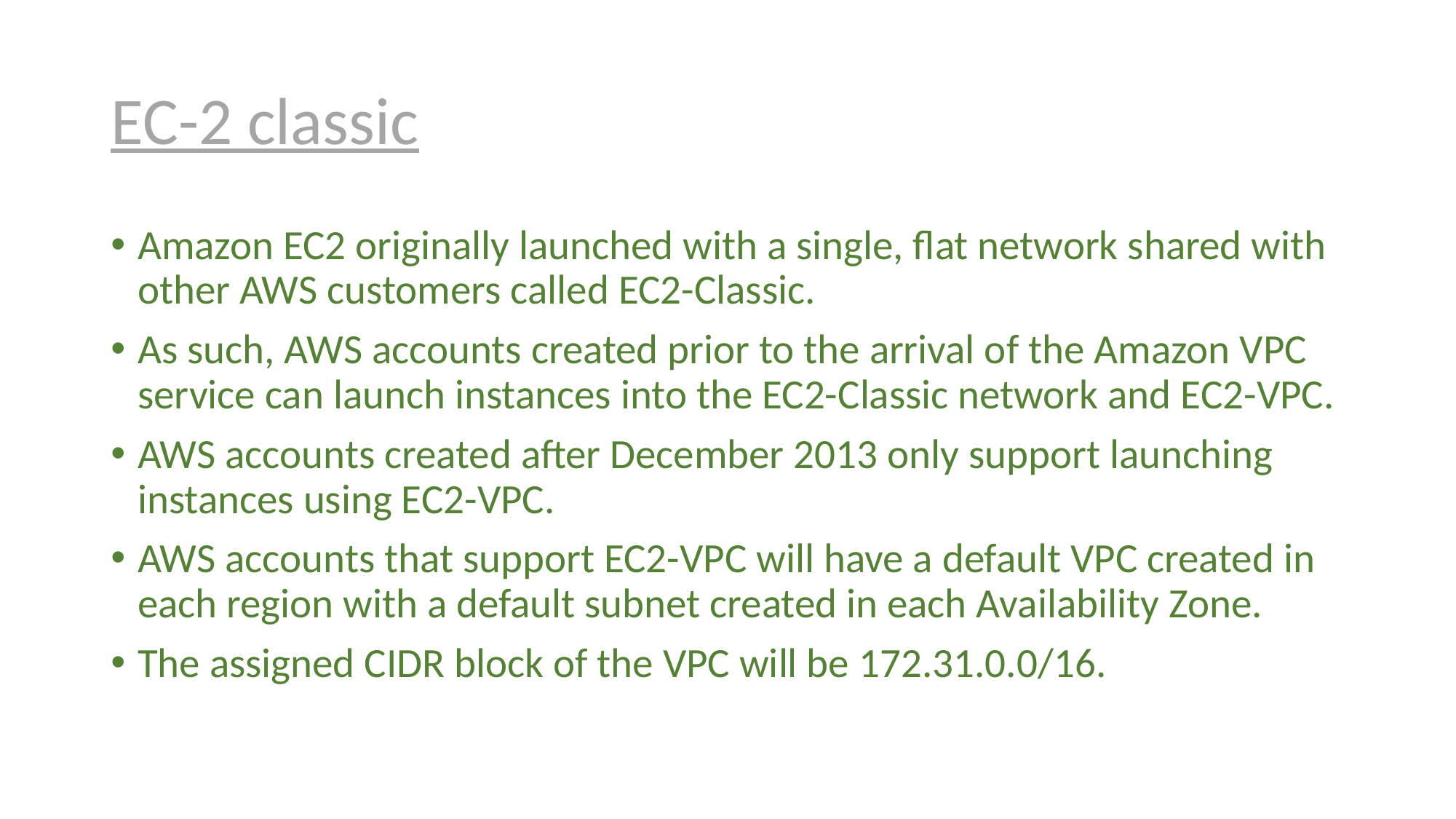

# EC-2 classic
Amazon EC2 originally launched with a single, flat network shared with other AWS customers called EC2-Classic.
As such, AWS accounts created prior to the arrival of the Amazon VPC service can launch instances into the EC2-Classic network and EC2-VPC.
AWS accounts created after December 2013 only support launching instances using EC2-VPC.
AWS accounts that support EC2-VPC will have a default VPC created in each region with a default subnet created in each Availability Zone.
The assigned CIDR block of the VPC will be 172.31.0.0/16.